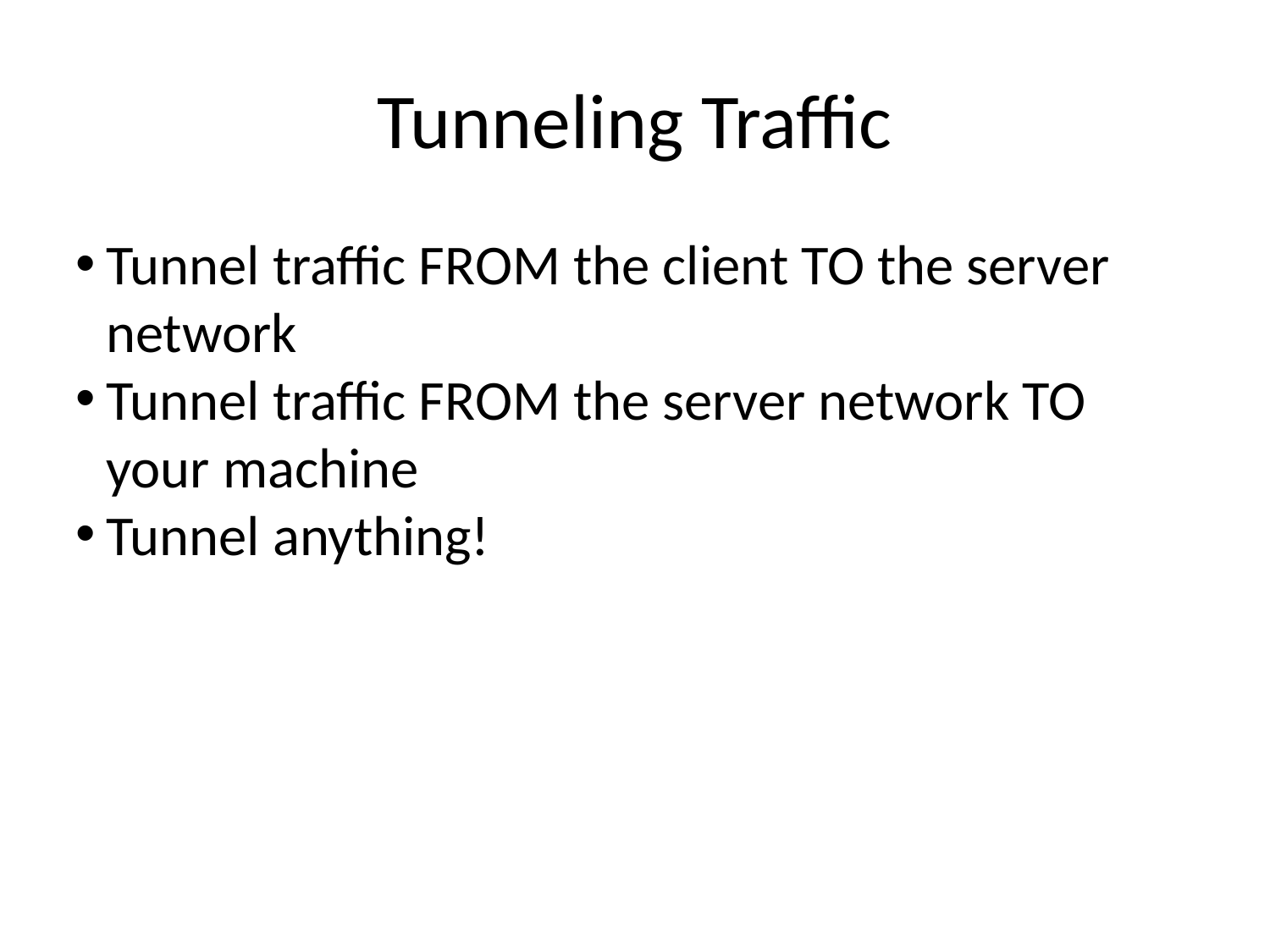

Tunneling Traffic
Tunnel traffic FROM the client TO the server network
Tunnel traffic FROM the server network TO your machine
Tunnel anything!